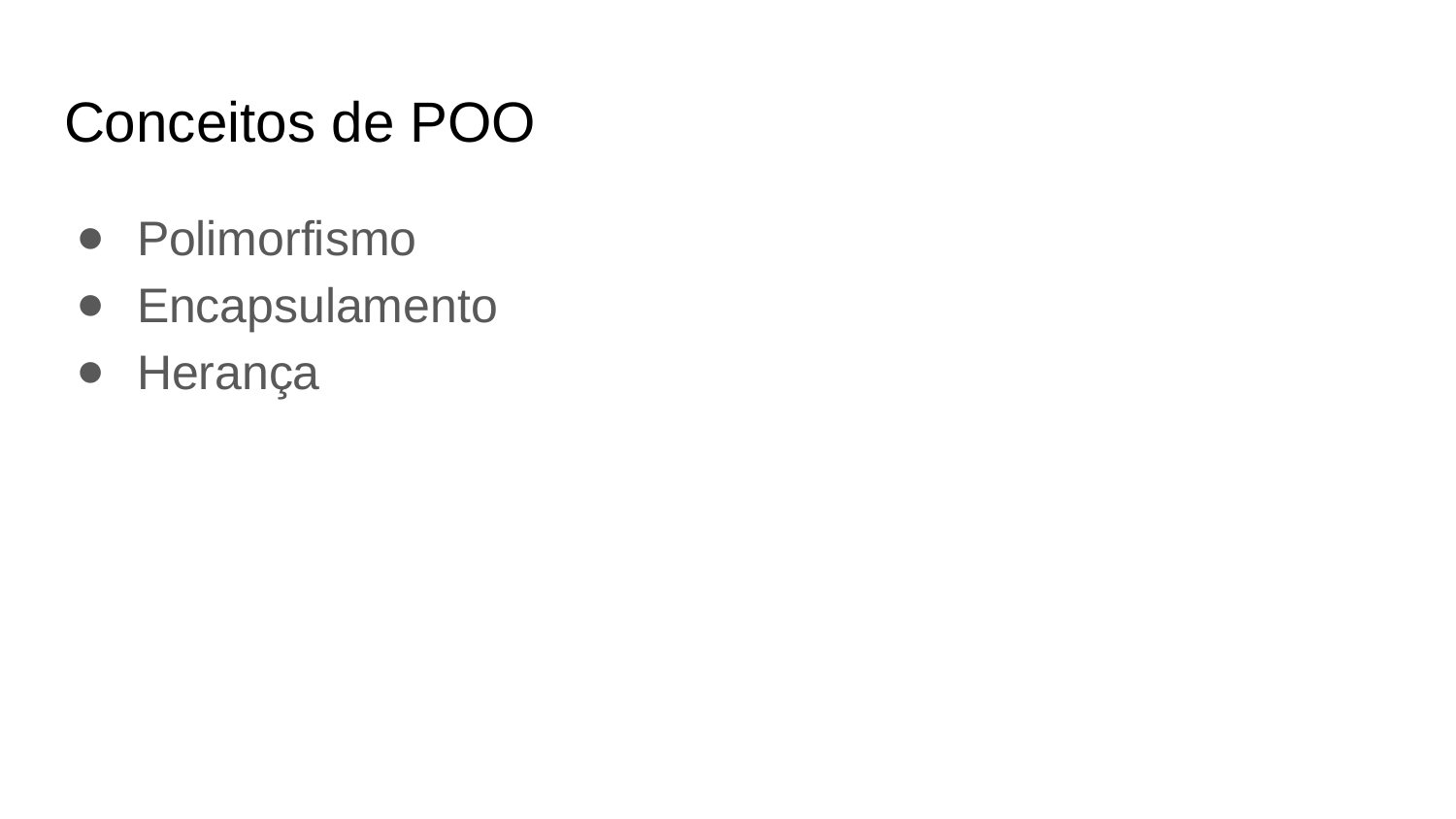

# Conceitos de POO
Polimorfismo
Encapsulamento
Herança